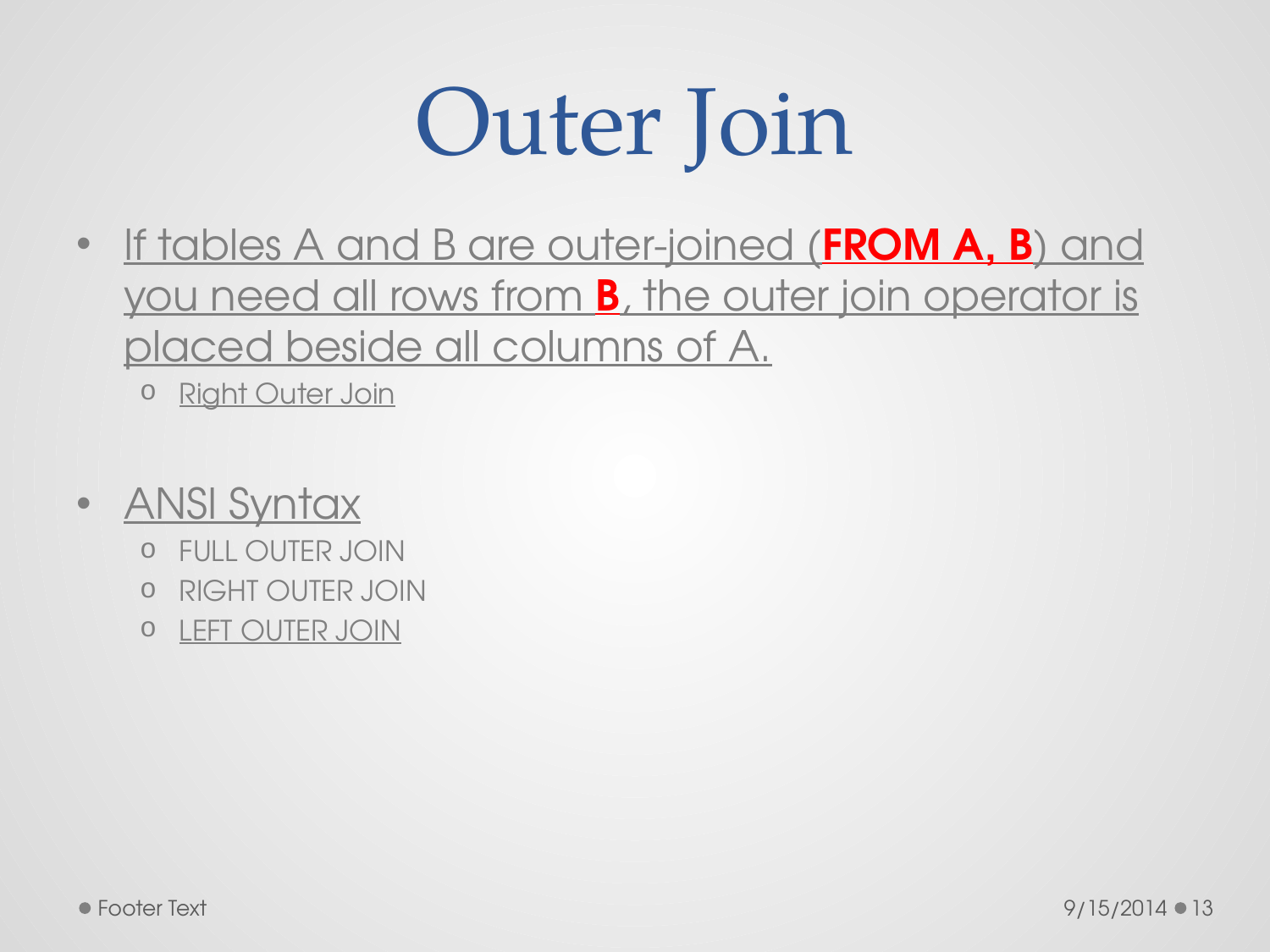

# Outer Join
If tables A and B are outer-joined (FROM A, B) and you need all rows from B, the outer join operator is placed beside all columns of A.
Right Outer Join

ANSI Syntax
FULL OUTER JOIN
RIGHT OUTER JOIN
LEFT OUTER JOIN

Footer Text
9/15/2014
13